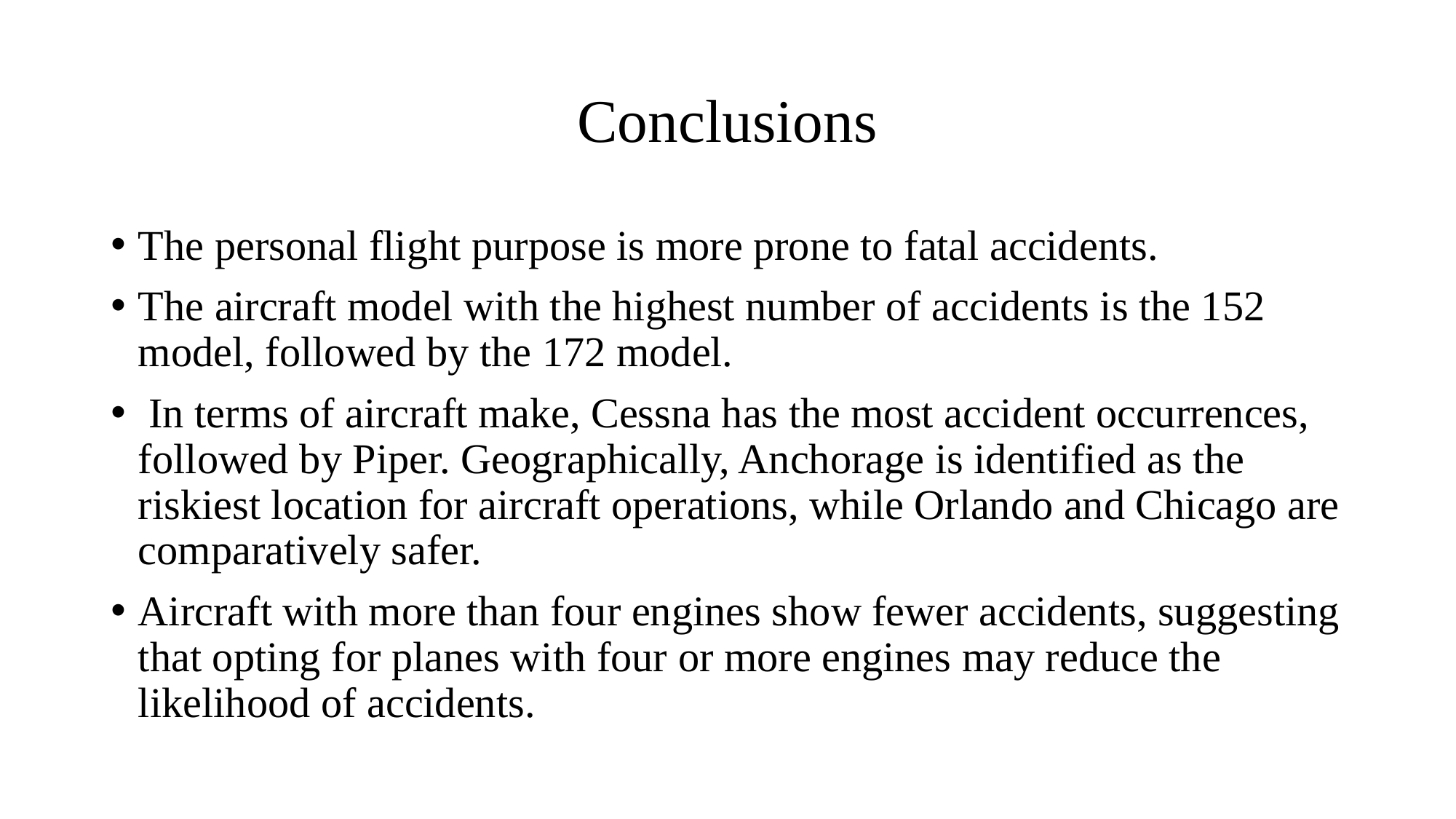

# Conclusions
The personal flight purpose is more prone to fatal accidents.
The aircraft model with the highest number of accidents is the 152 model, followed by the 172 model.
 In terms of aircraft make, Cessna has the most accident occurrences, followed by Piper. Geographically, Anchorage is identified as the riskiest location for aircraft operations, while Orlando and Chicago are comparatively safer.
Aircraft with more than four engines show fewer accidents, suggesting that opting for planes with four or more engines may reduce the likelihood of accidents.